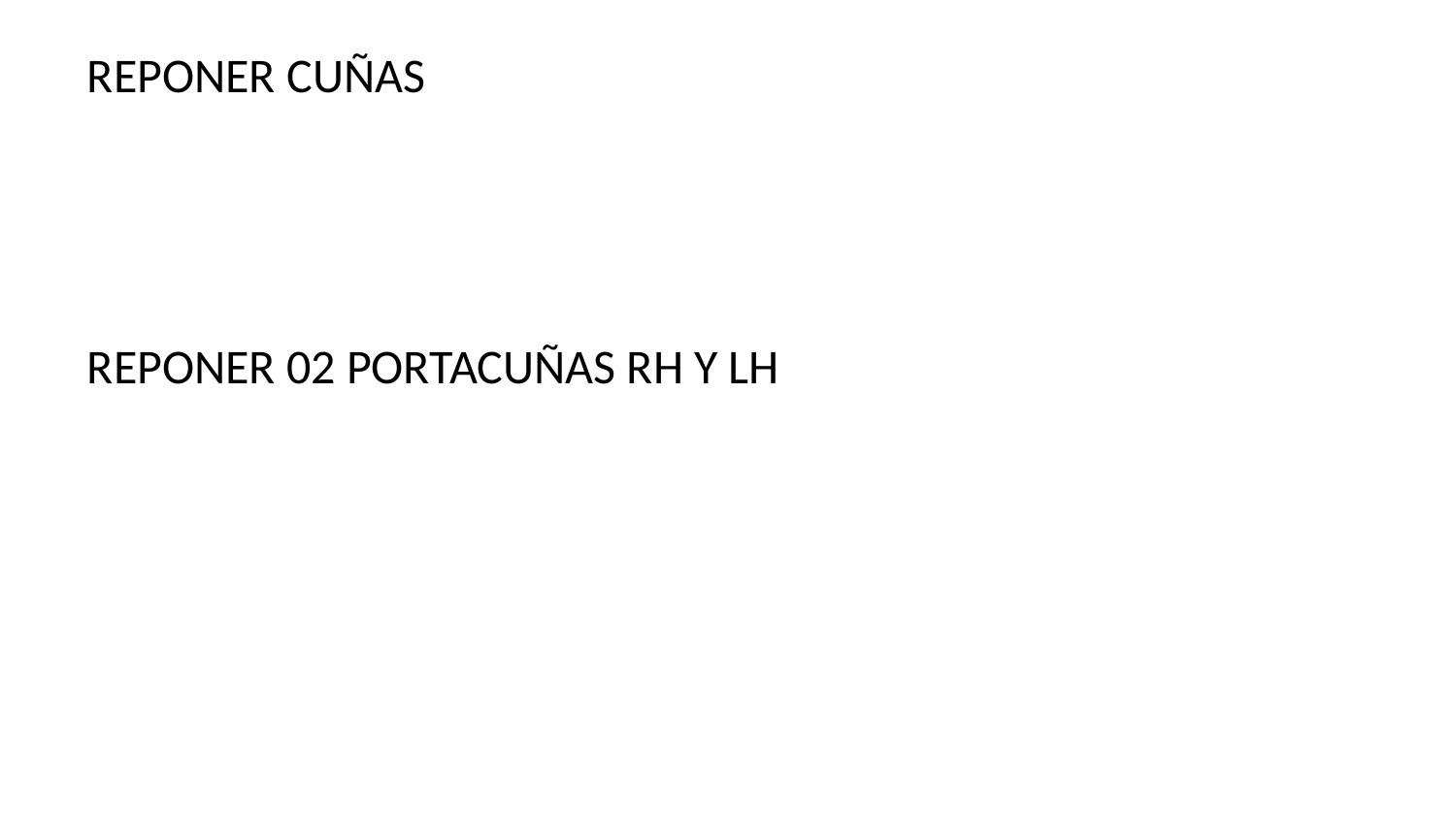

REPONER CUÑAS
REPONER 02 PORTACUÑAS RH Y LH